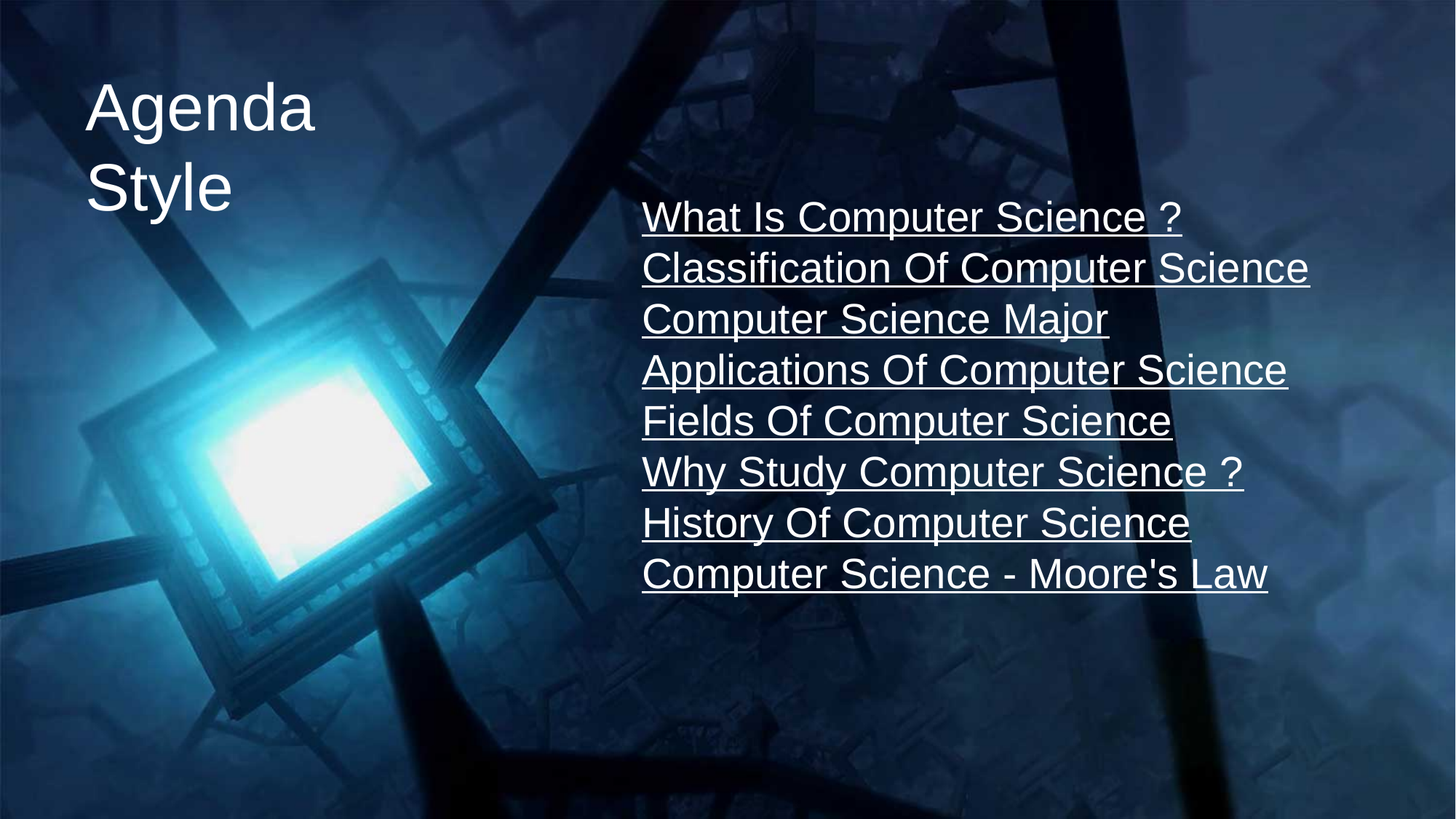

Agenda
Style
What Is Computer Science ?
Classification Of Computer Science
Computer Science Major
Applications Of Computer Science
Fields Of Computer Science
Why Study Computer Science ?
History Of Computer Science
Computer Science - Moore's Law